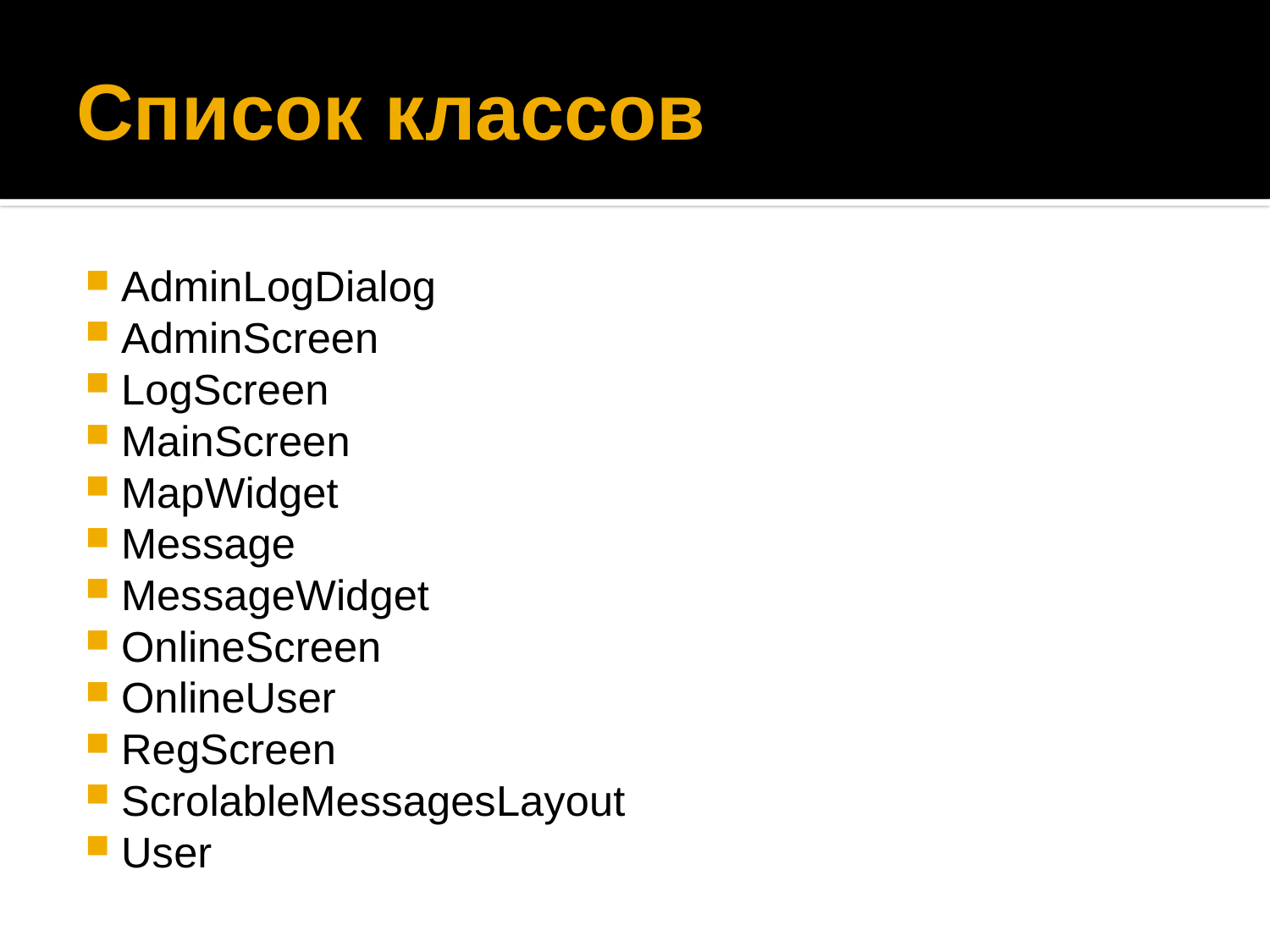

# Список классов
AdminLogDialog
AdminScreen
LogScreen
MainScreen
MapWidget
Message
MessageWidget
OnlineScreen
OnlineUser
RegScreen
ScrolableMessagesLayout
User